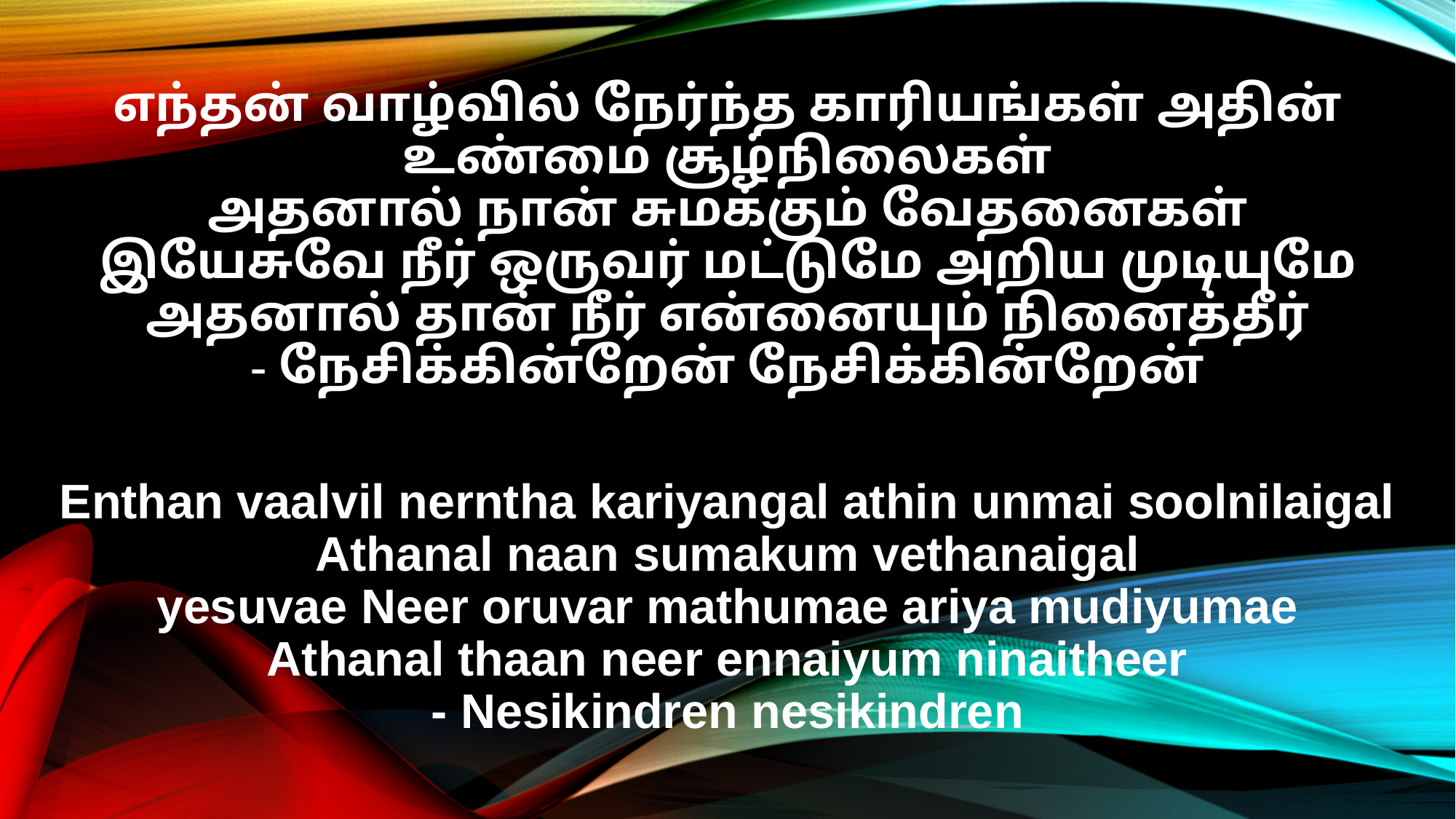

எந்தன் வாழ்வில் நேர்ந்த காரியங்கள் அதின் உண்மை சூழ்நிலைகள்
அதனால் நான் சுமக்கும் வேதனைகள்
இயேசுவே நீர் ஒருவர் மட்டுமே அறிய முடியுமே
அதனால் தான் நீர் என்னையும் நினைத்தீர்
- நேசிக்கின்றேன் நேசிக்கின்றேன்

Enthan vaalvil nerntha kariyangal athin unmai soolnilaigal
Athanal naan sumakum vethanaigal
yesuvae Neer oruvar mathumae ariya mudiyumae
Athanal thaan neer ennaiyum ninaitheer
- Nesikindren nesikindren